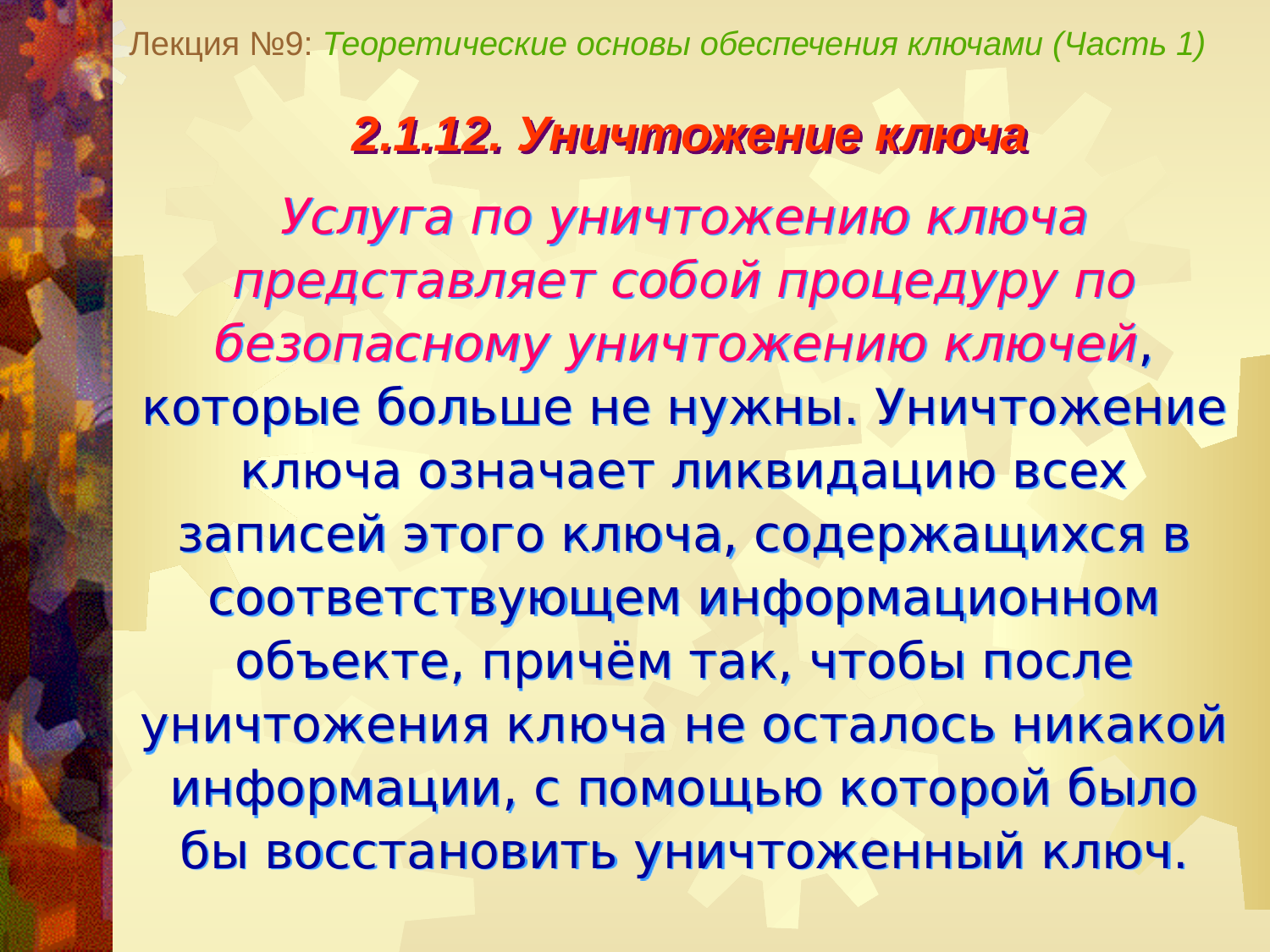

Лекция №9: Теоретические основы обеспечения ключами (Часть 1)
2.1.12. Уничтожение ключа
Услуга по уничтожению ключа представляет собой процедуру по безопасному уничтожению ключей, которые больше не нужны. Уничтожение ключа означает ликвидацию всех записей этого ключа, содержащихся в соответствующем информационном объекте, причём так, чтобы после уничтожения ключа не осталось никакой информации, с помощью которой было бы восстановить уничтоженный ключ.